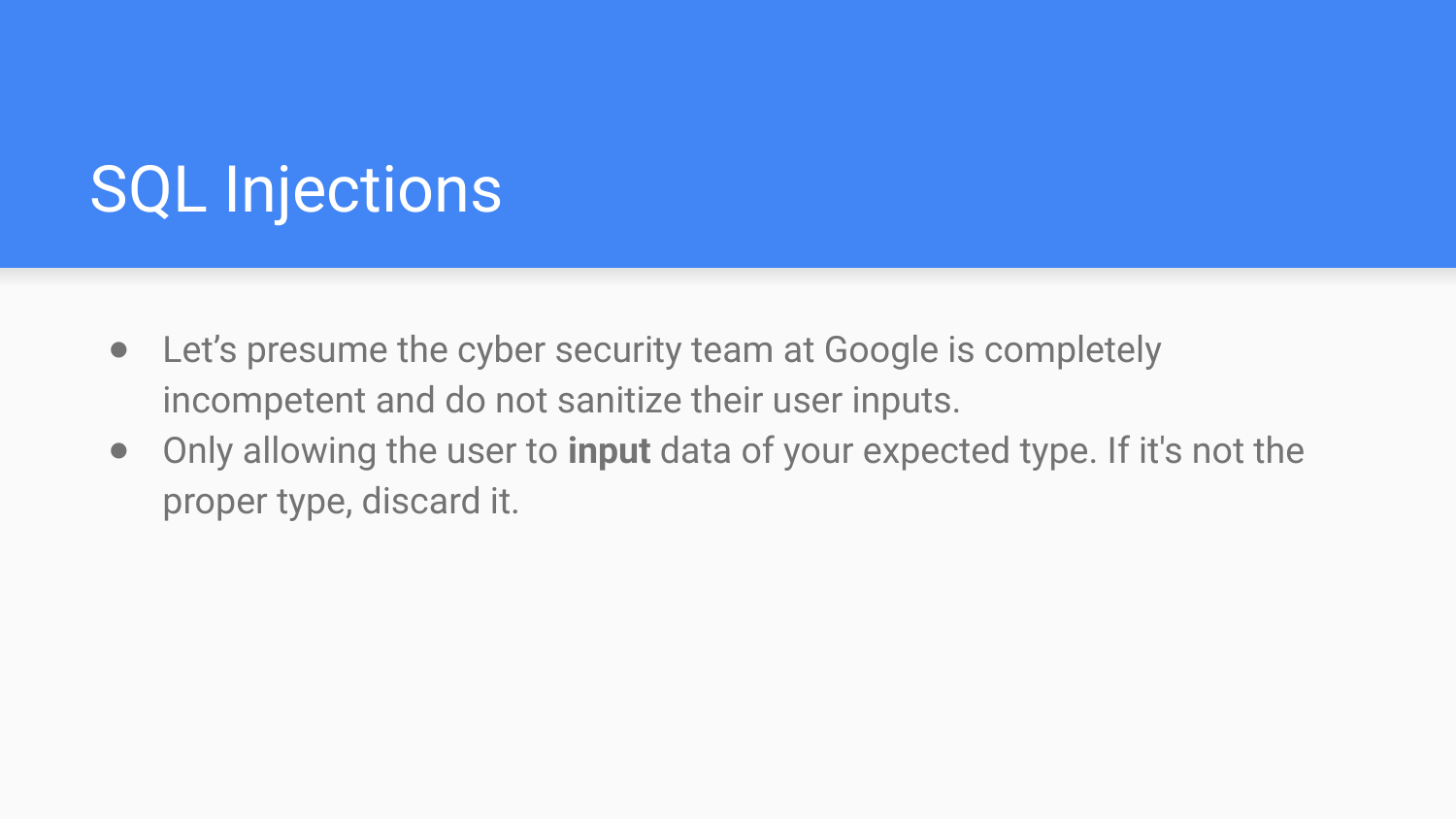

# SQL Injections
Let’s presume the cyber security team at Google is completely incompetent and do not sanitize their user inputs.
Only allowing the user to input data of your expected type. If it's not the proper type, discard it.